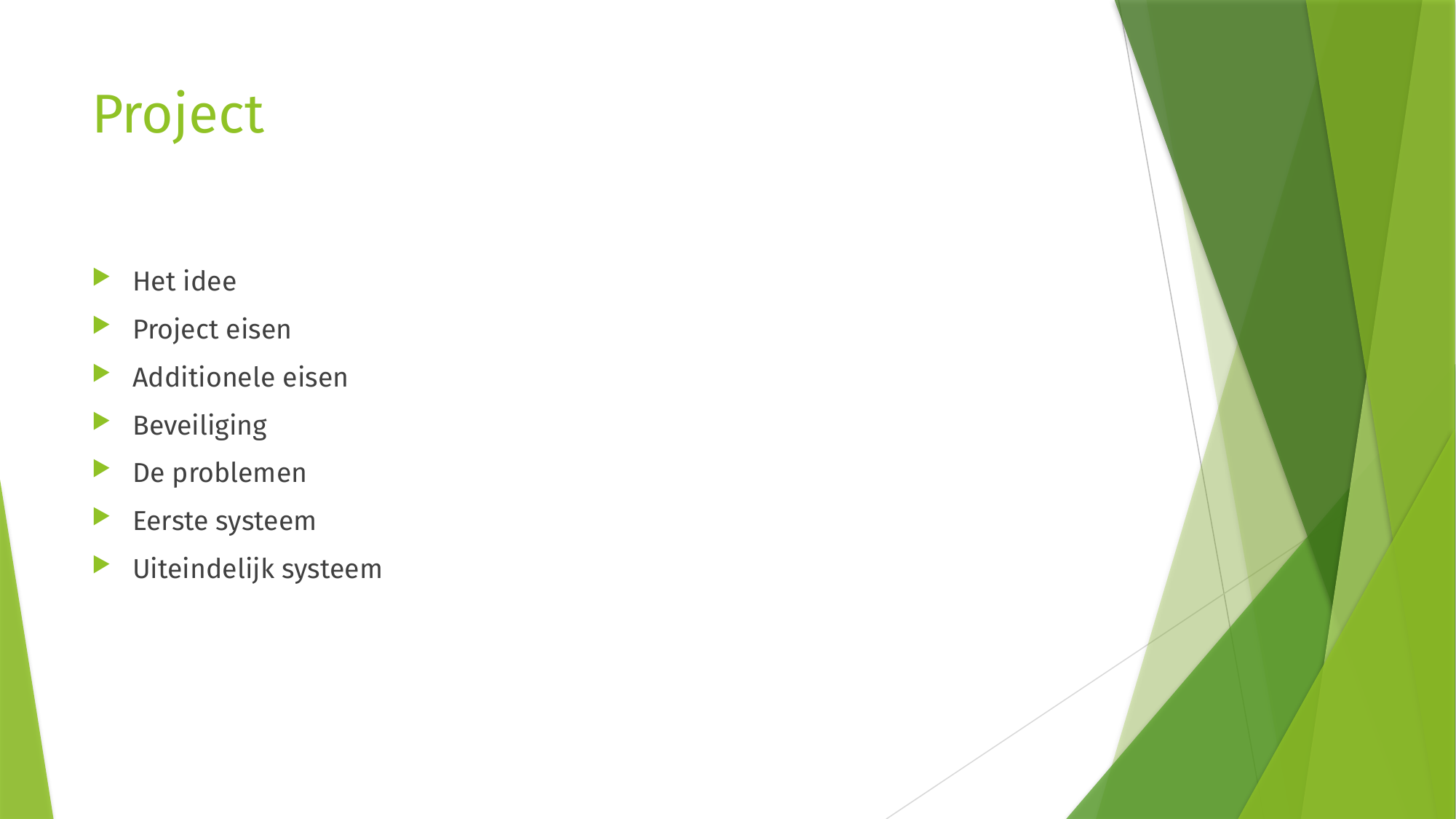

# Project
Het idee
Project eisen
Additionele eisen
Beveiliging
De problemen
Eerste systeem
Uiteindelijk systeem